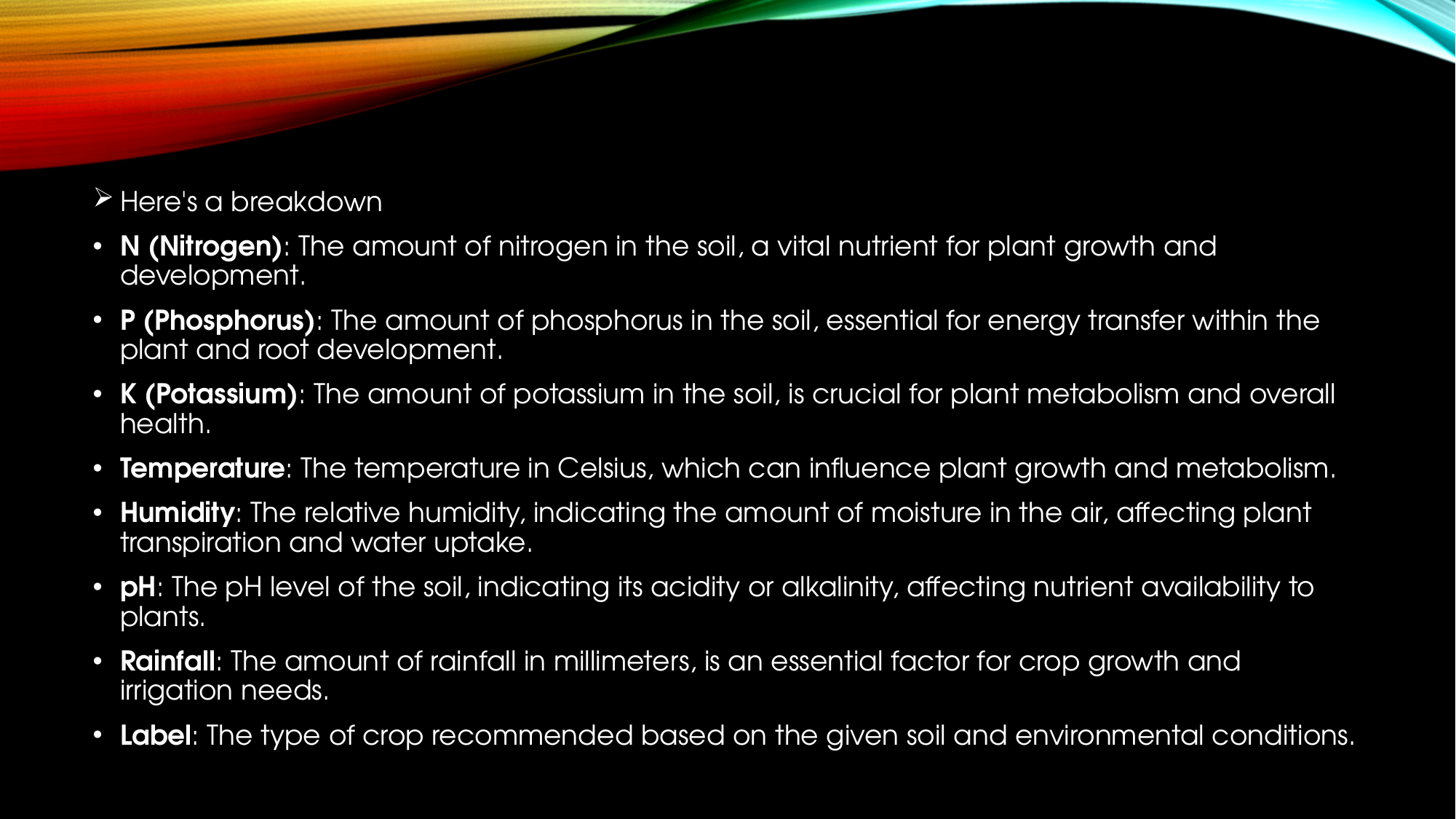

Here's a breakdown
N (Nitrogen): The amount of nitrogen in the soil, a vital nutrient for plant growth and development.
P (Phosphorus): The amount of phosphorus in the soil, essential for energy transfer within the plant and root development.
K (Potassium): The amount of potassium in the soil, is crucial for plant metabolism and overall health.
Temperature: The temperature in Celsius, which can influence plant growth and metabolism.
Humidity: The relative humidity, indicating the amount of moisture in the air, affecting plant transpiration and water uptake.
pH: The pH level of the soil, indicating its acidity or alkalinity, affecting nutrient availability to plants.
Rainfall: The amount of rainfall in millimeters, is an essential factor for crop growth and irrigation needs.
Label: The type of crop recommended based on the given soil and environmental conditions.